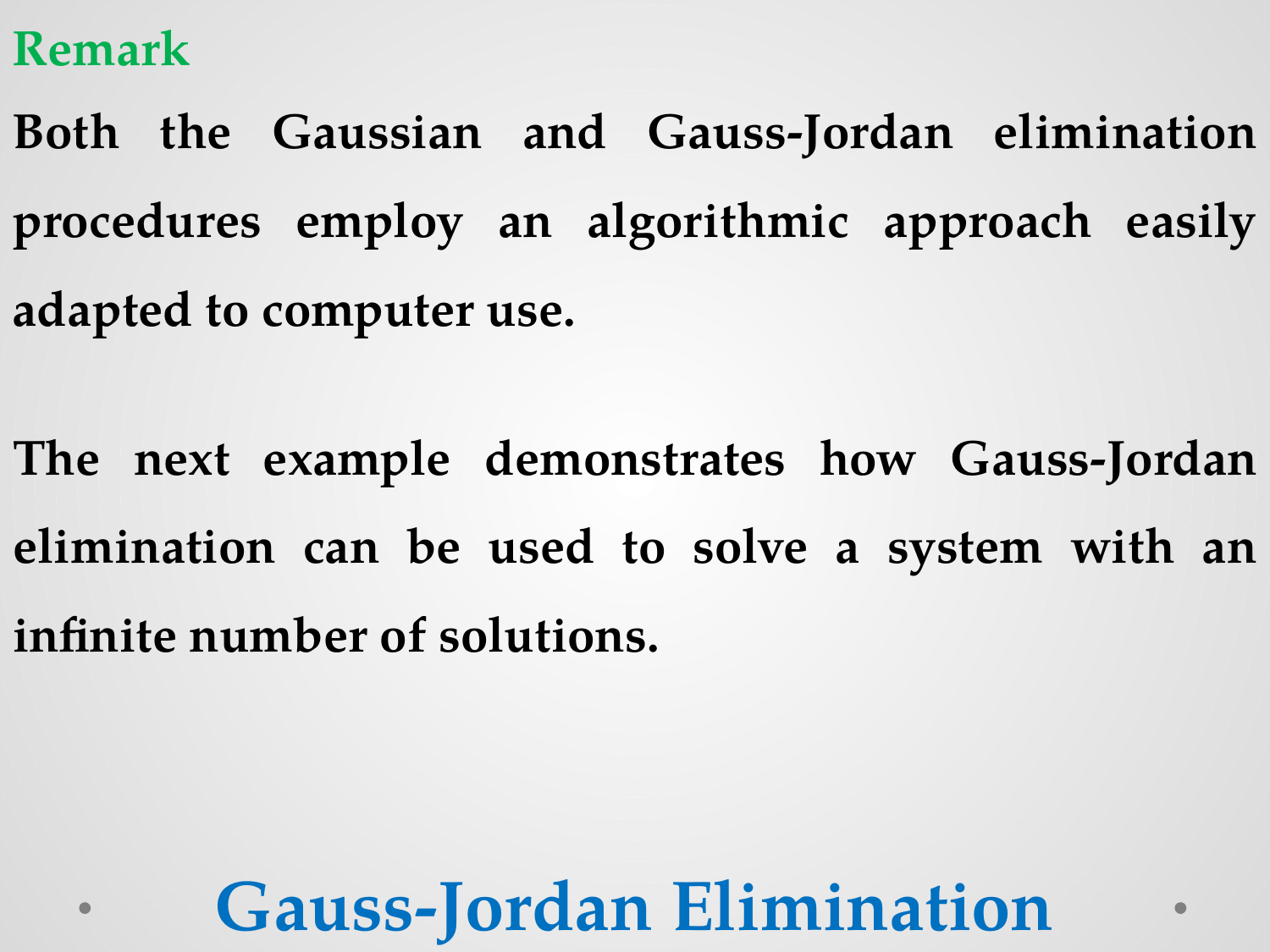

Remark
Both the Gaussian and Gauss-Jordan elimination procedures employ an algorithmic approach easily adapted to computer use.
The next example demonstrates how Gauss-Jordan elimination can be used to solve a system with an infinite number of solutions.
Gauss-Jordan Elimination